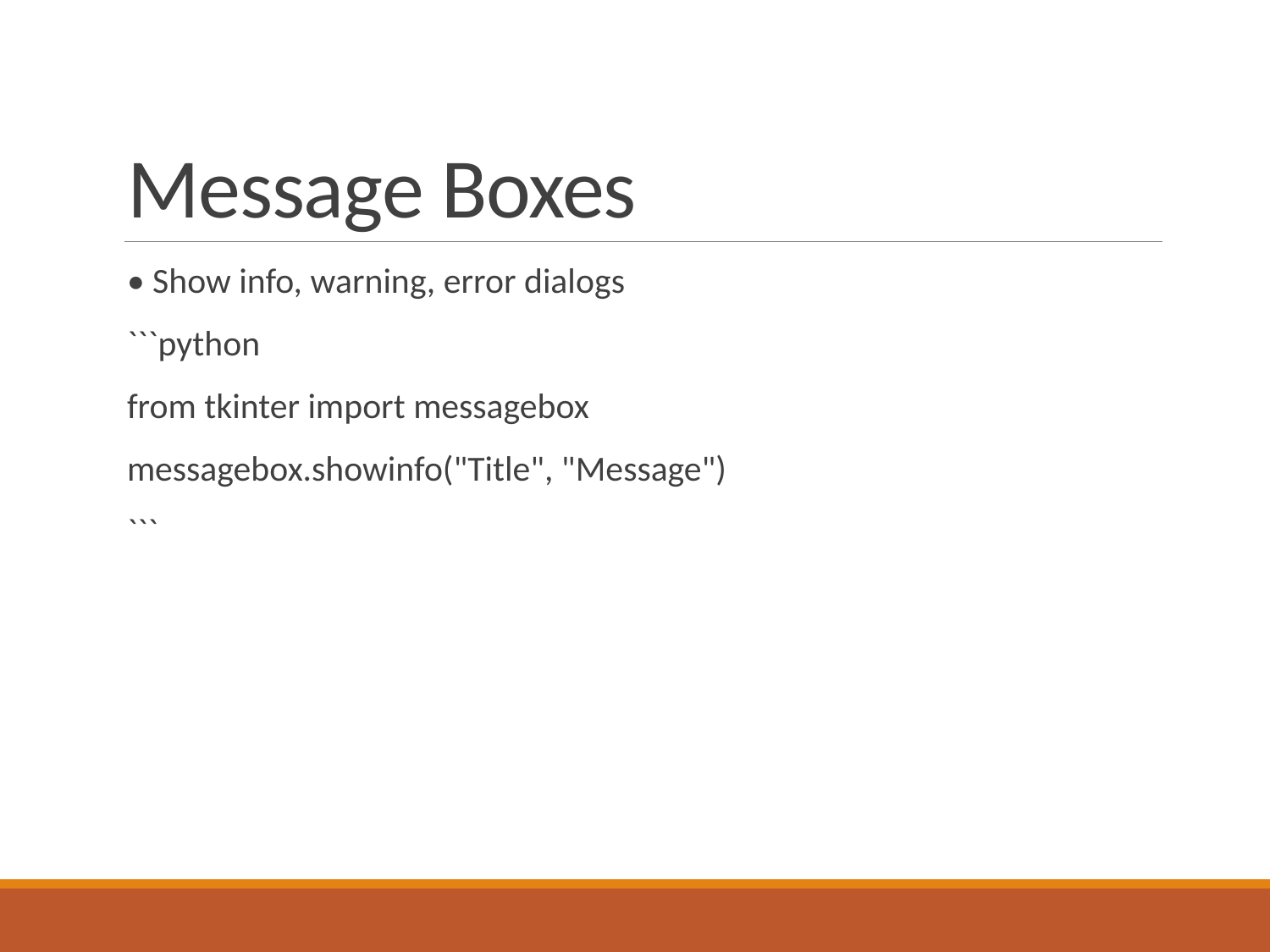

# Message Boxes
• Show info, warning, error dialogs
```python
from tkinter import messagebox
messagebox.showinfo("Title", "Message")
```